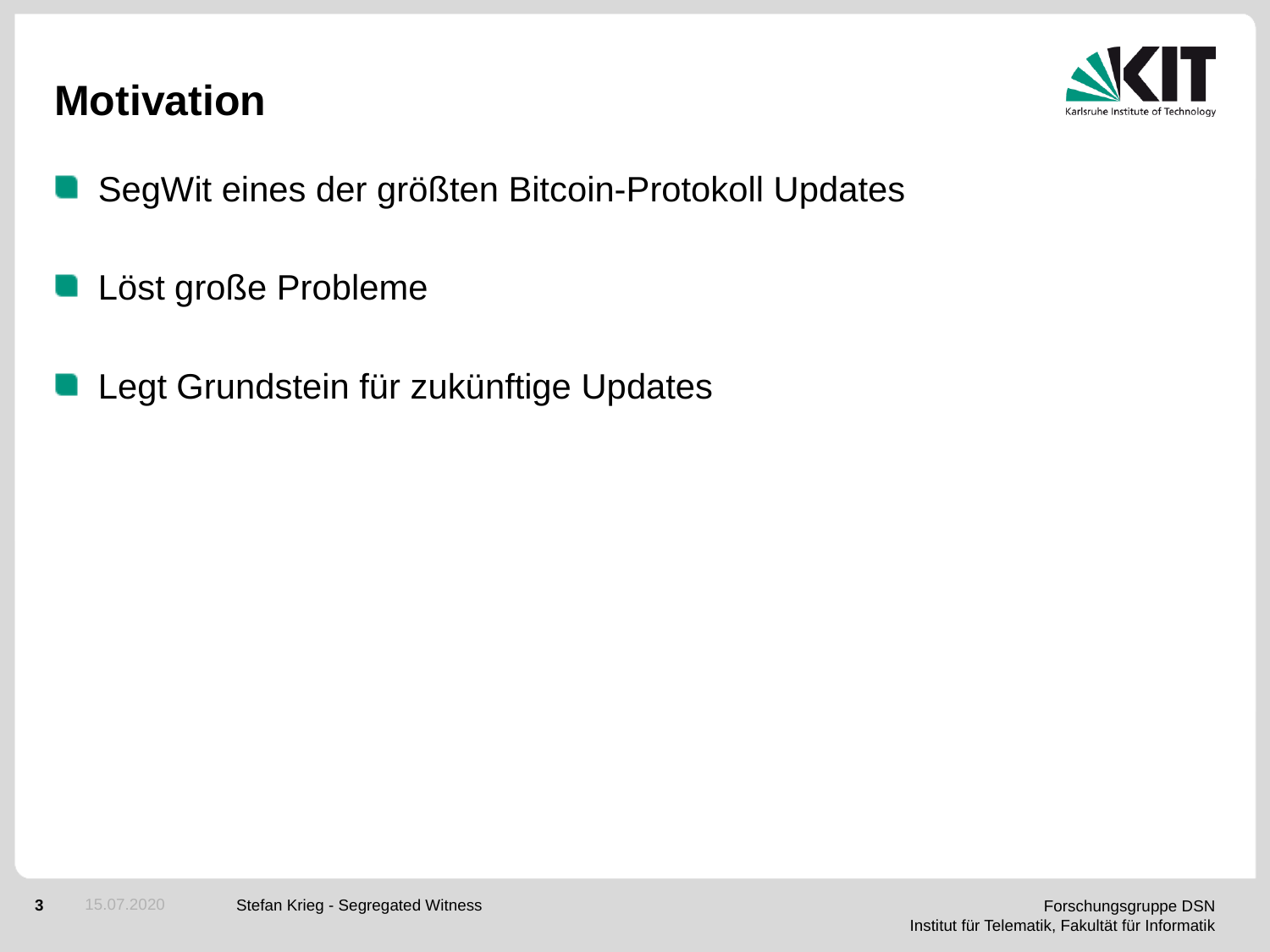

# Motivation
SegWit eines der größten Bitcoin-Protokoll Updates

Löst große Probleme

Legt Grundstein für zukünftige Updates
15.07.2020
Stefan Krieg - Segregated Witness